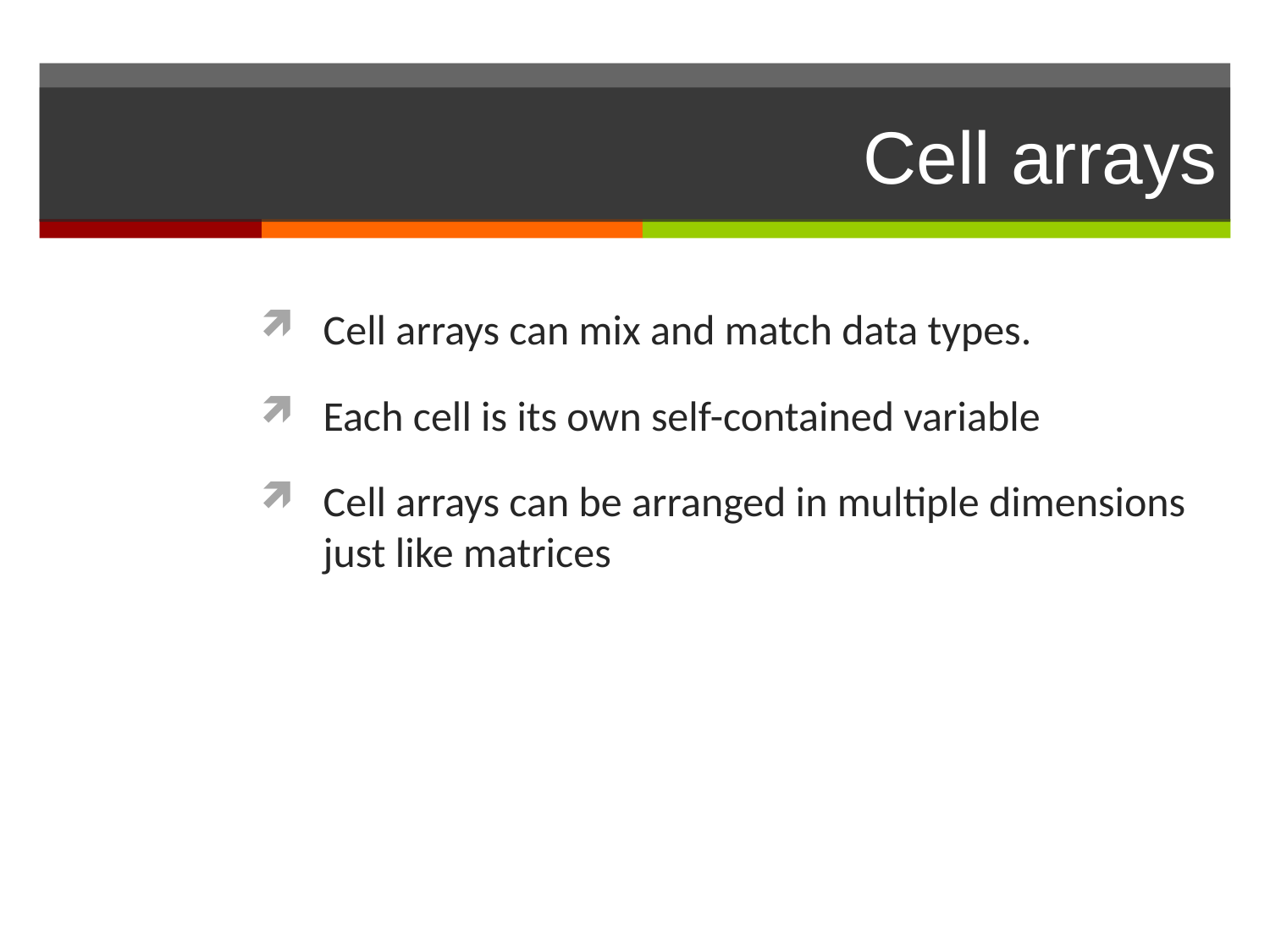

# Cell arrays
Cell arrays can mix and match data types.
Each cell is its own self-contained variable
Cell arrays can be arranged in multiple dimensions just like matrices